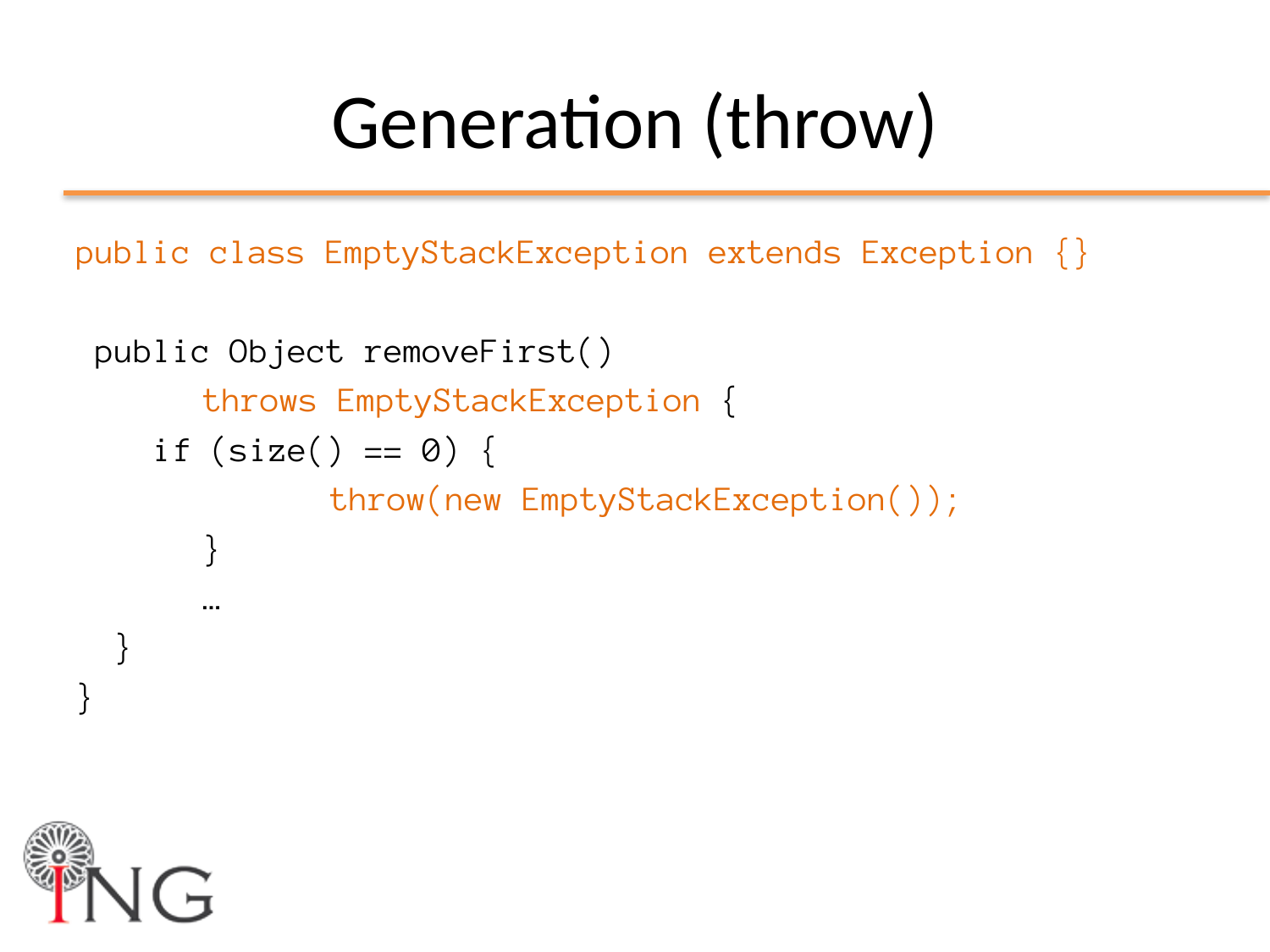

# Generation (throw)
public class EmptyStackException extends Exception {}

 public Object removeFirst()
	throws EmptyStackException {
    if (size() == 0) {
		throw(new EmptyStackException());
	}
	…
  }
}